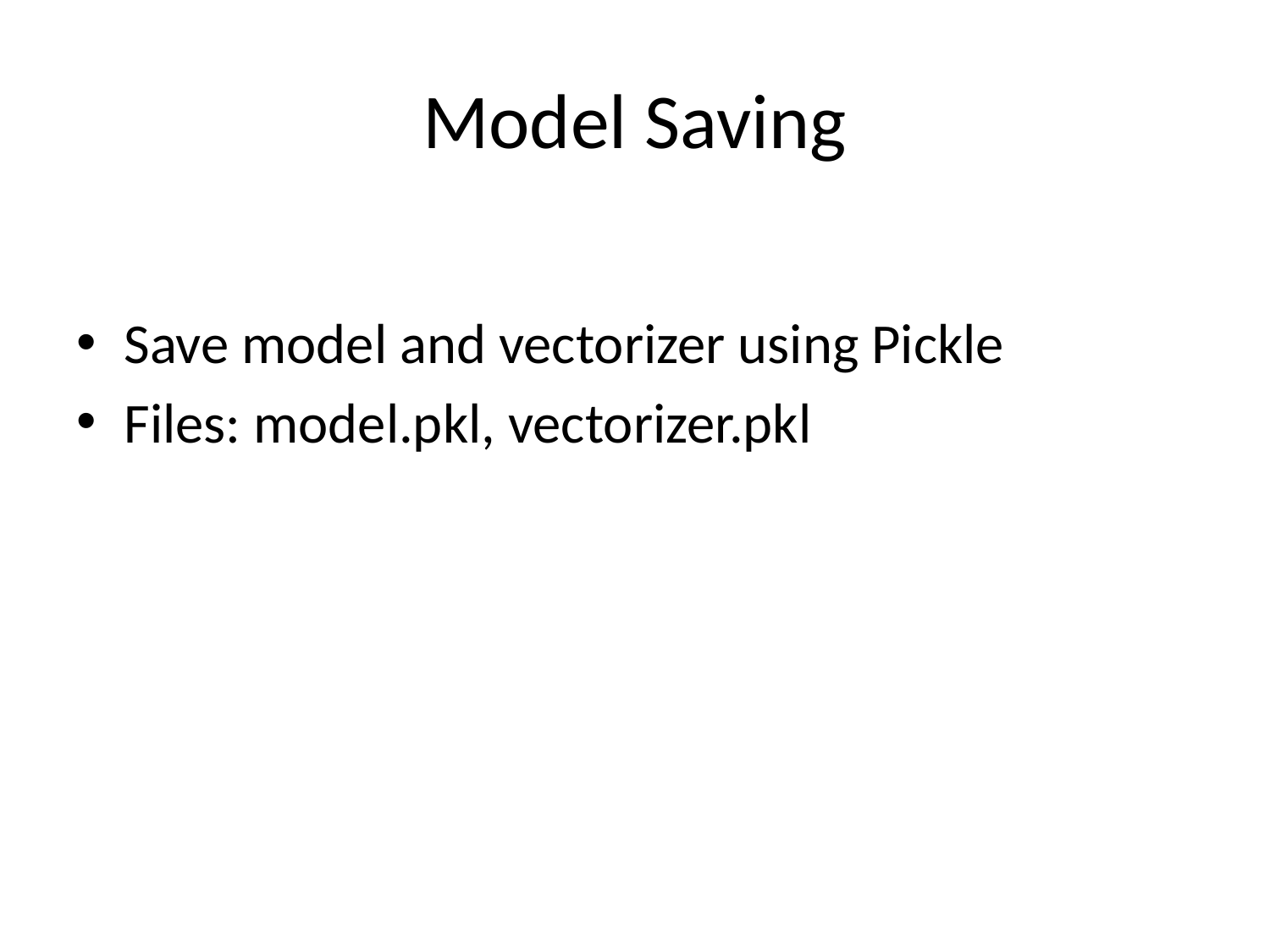

# Model Saving

Save model and vectorizer using Pickle
Files: model.pkl, vectorizer.pkl